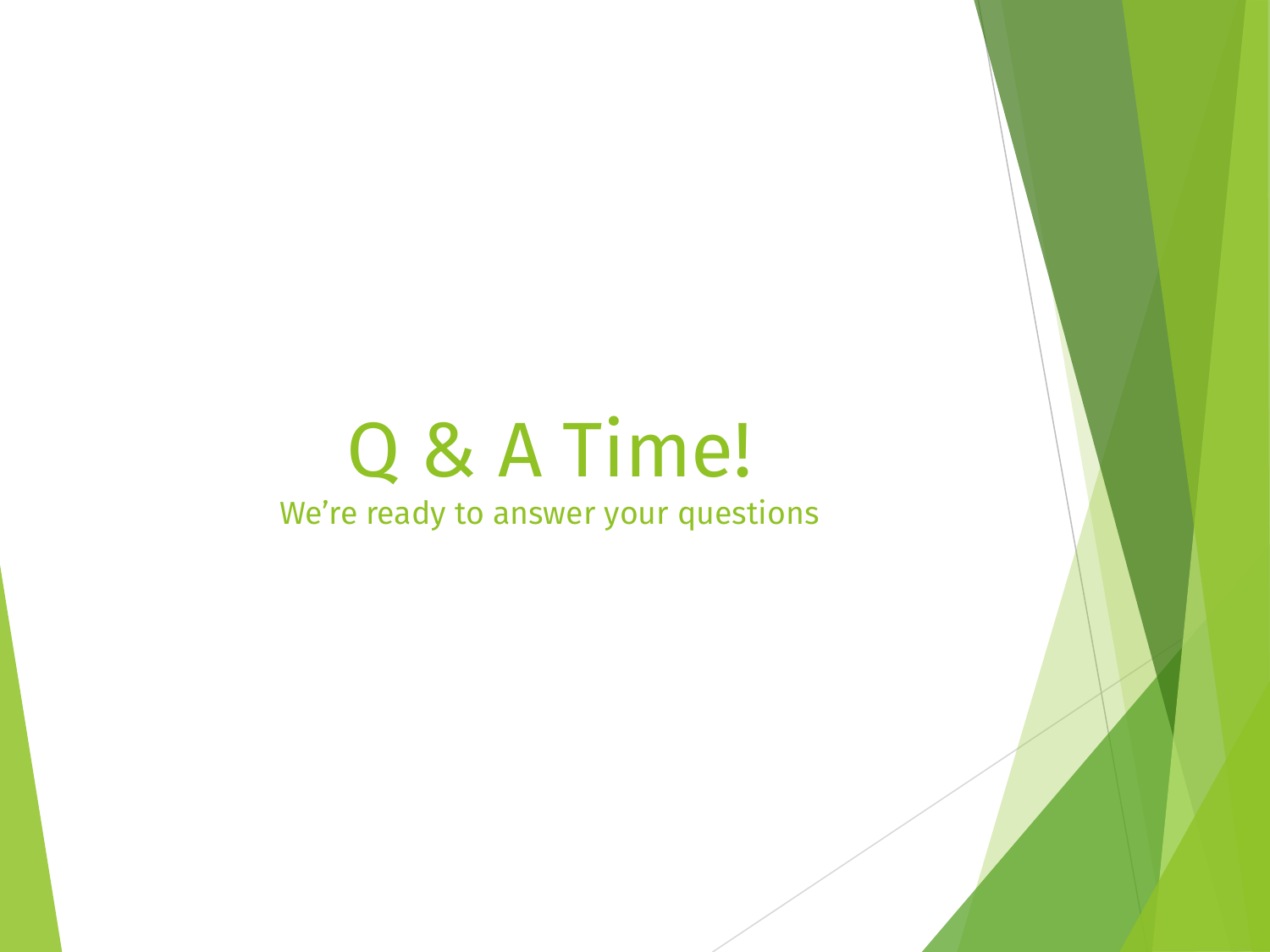

# Q & A Time!
We’re ready to answer your questions